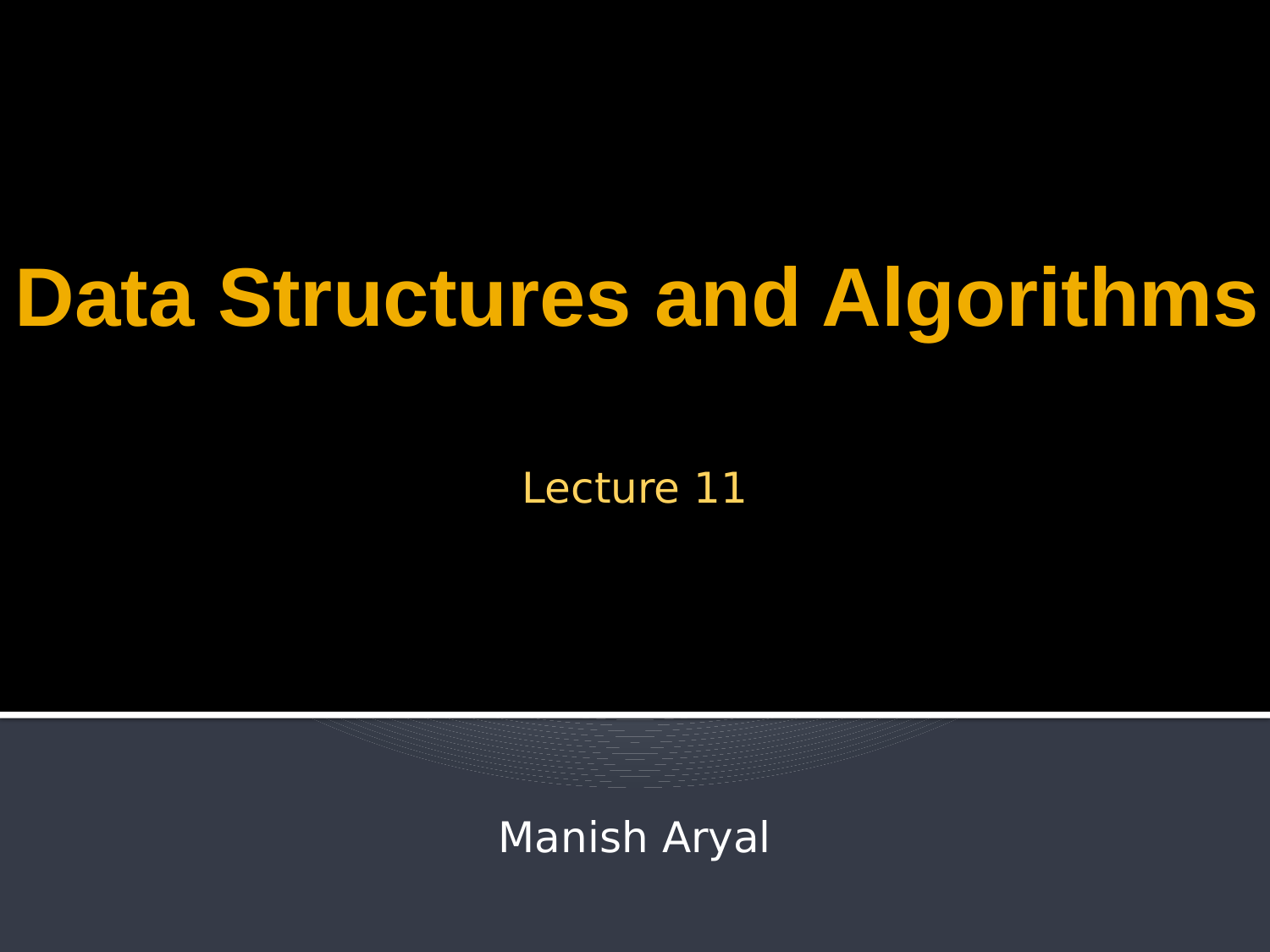

# Data Structures and Algorithms
Lecture 11
Manish Aryal